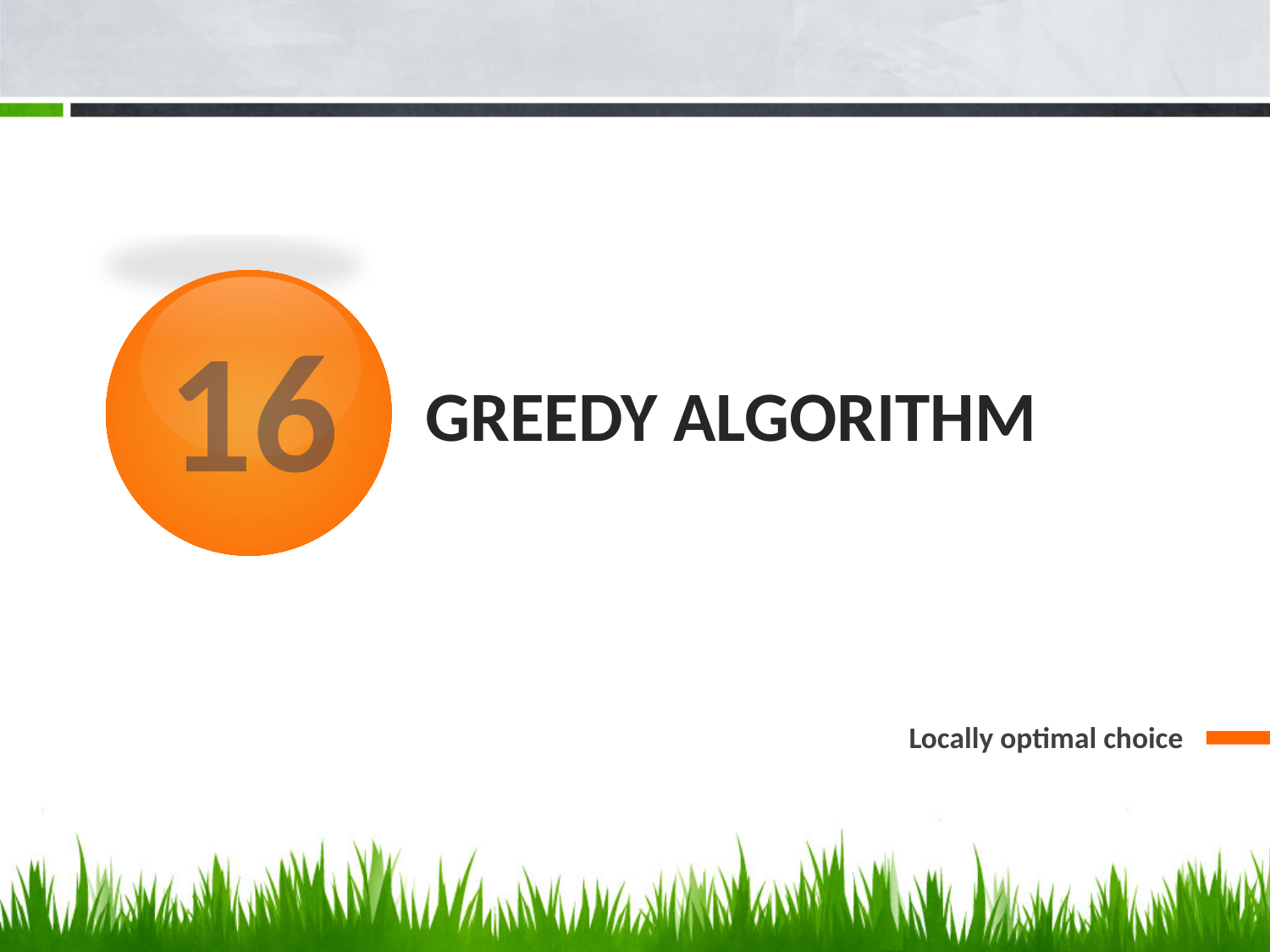

# GREEDY ALGORITHM
16
Locally optimal choice